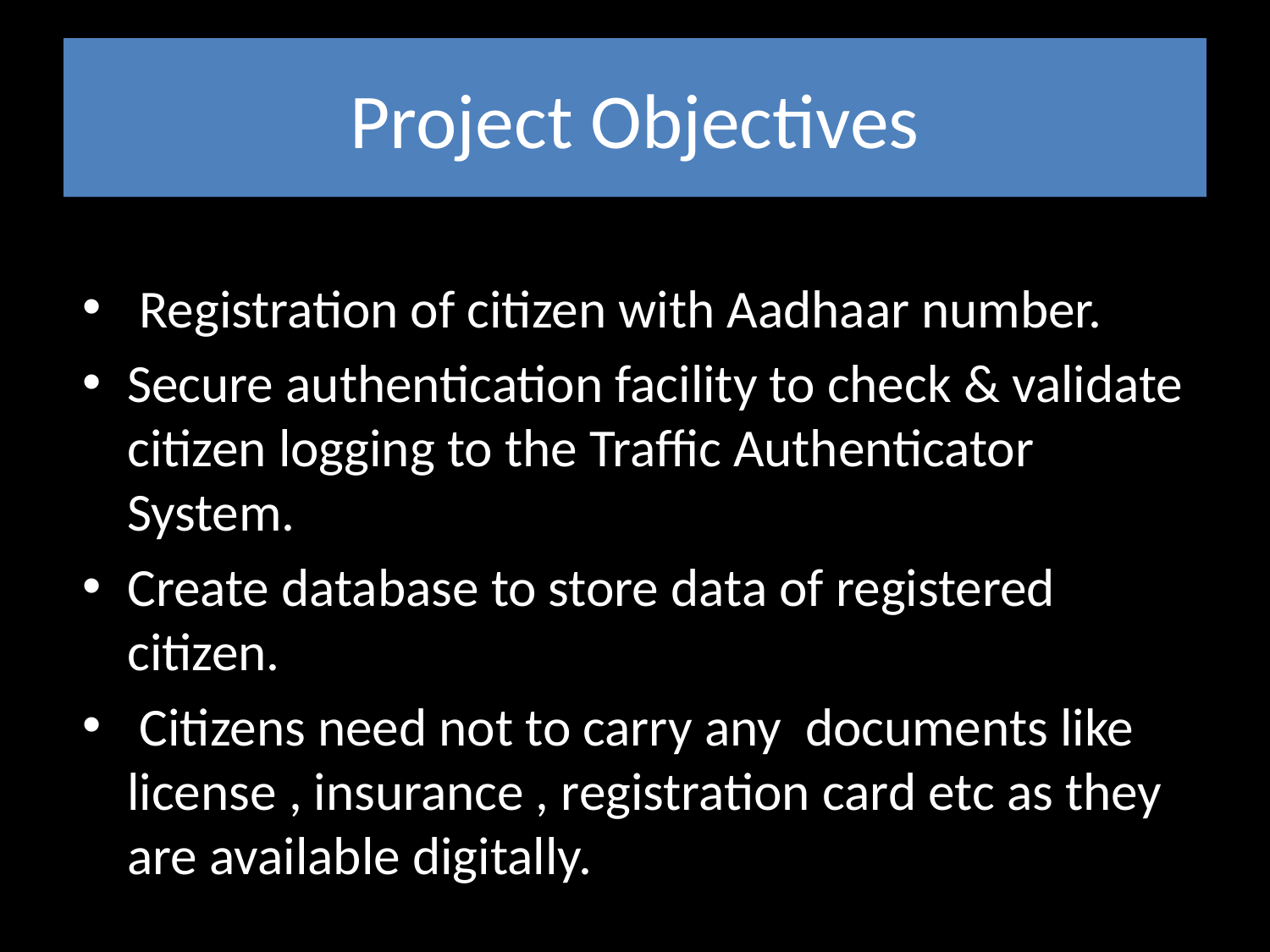

# Project Objectives
 Registration of citizen with Aadhaar number.
Secure authentication facility to check & validate citizen logging to the Traffic Authenticator System.
Create database to store data of registered citizen.
 Citizens need not to carry any  documents like license , insurance , registration card etc as they are available digitally.